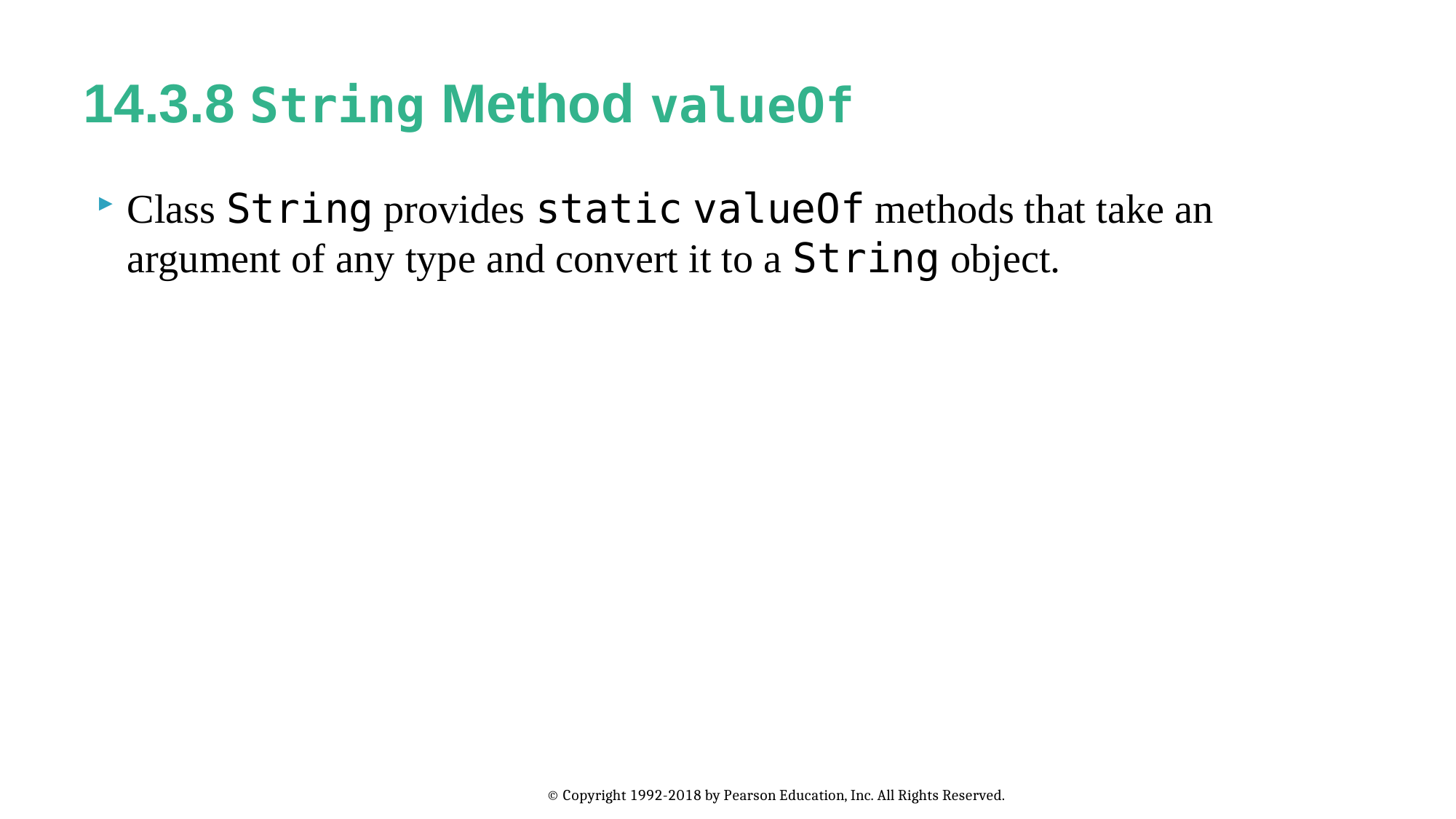

# 14.3.8 String Method valueOf
Class String provides static valueOf methods that take an argument of any type and convert it to a String object.
© Copyright 1992-2018 by Pearson Education, Inc. All Rights Reserved.